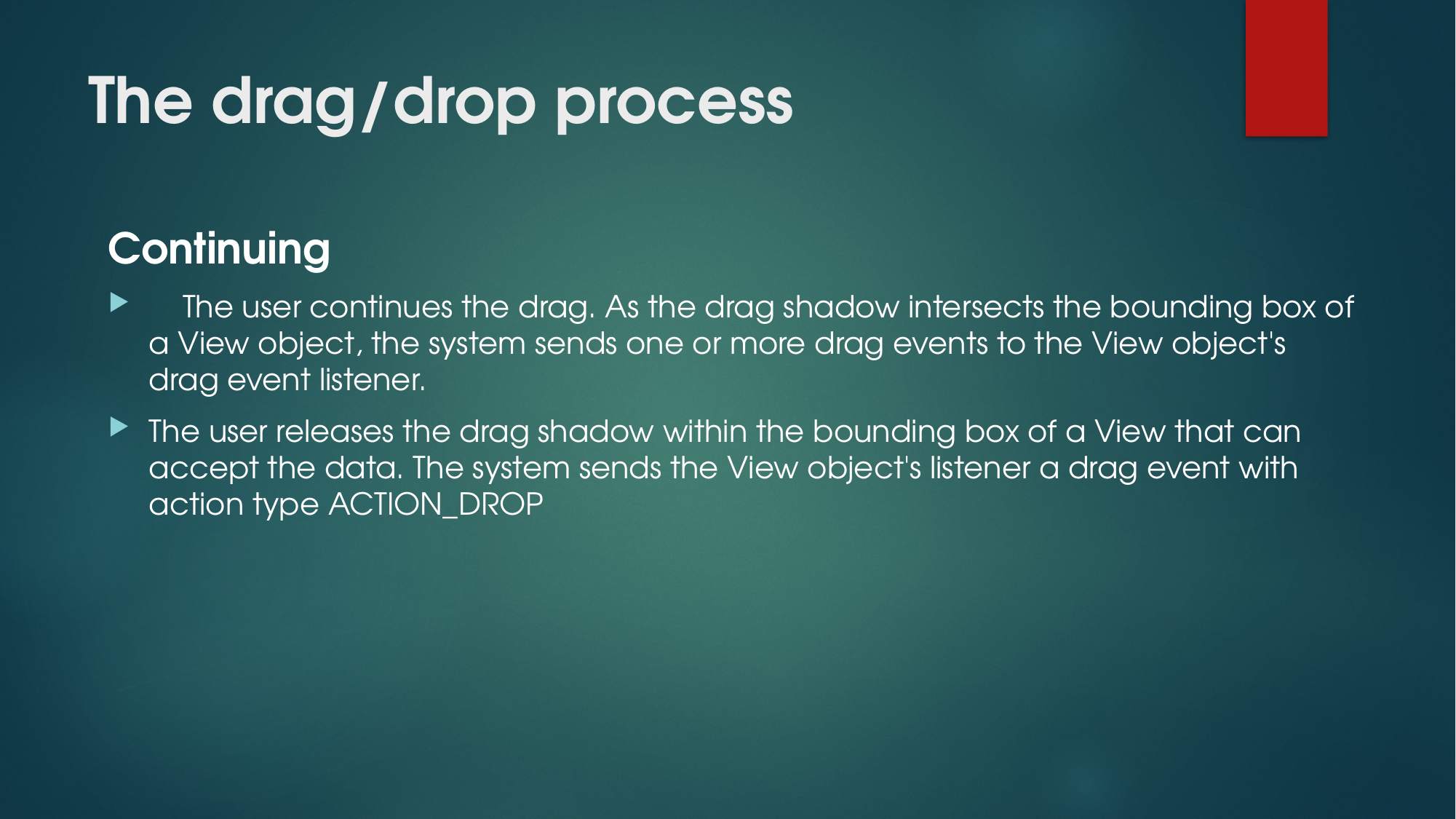

# The drag/drop process

Continuing
    The user continues the drag. As the drag shadow intersects the bounding box of a View object, the system sends one or more drag events to the View object's drag event listener.
The user releases the drag shadow within the bounding box of a View that can accept the data. The system sends the View object's listener a drag event with action type ACTION_DROP